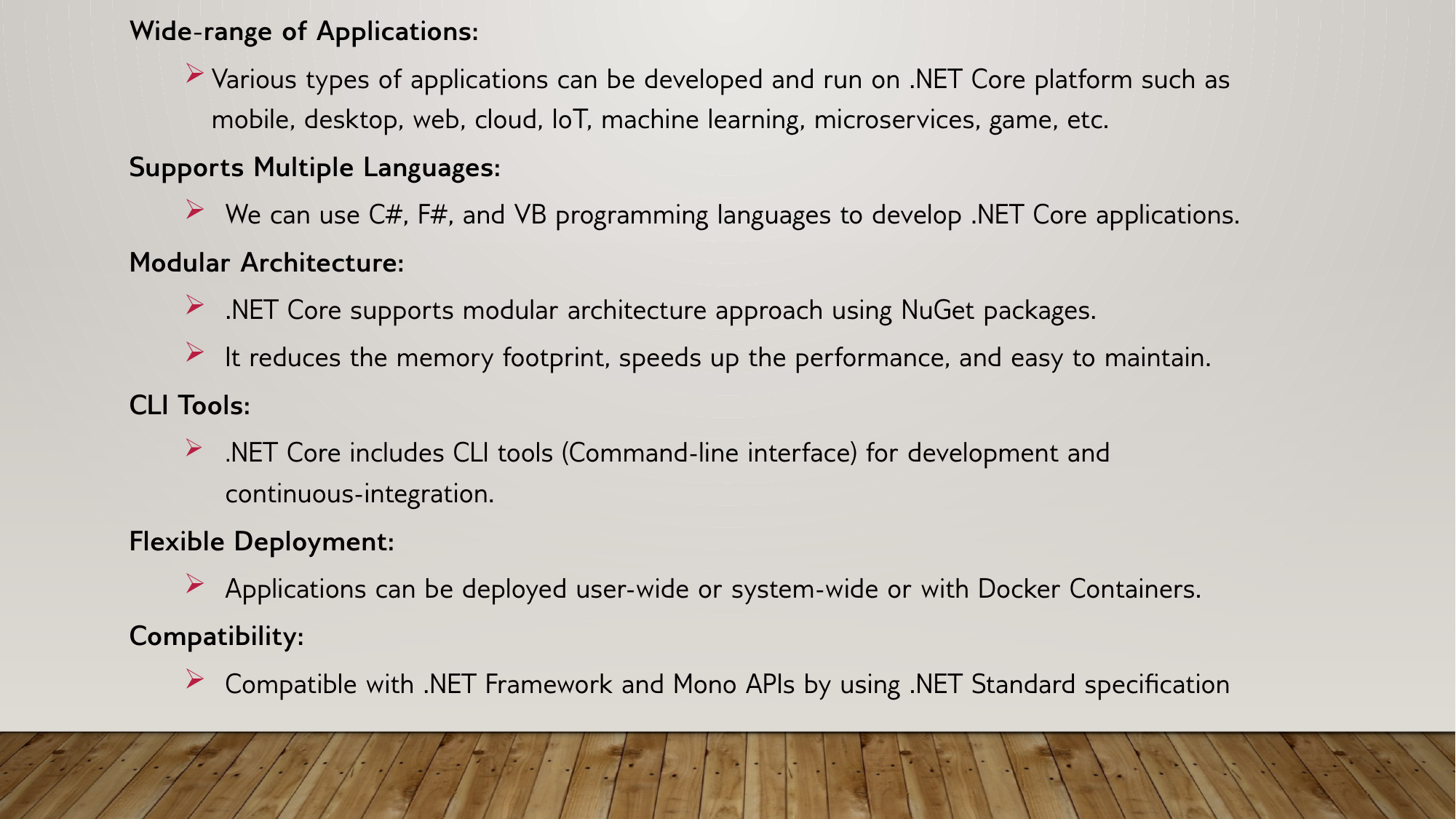

Wide-range of Applications:
Various types of applications can be developed and run on .NET Core platform such as mobile, desktop, web, cloud, IoT, machine learning, microservices, game, etc.
Supports Multiple Languages:
We can use C#, F#, and VB programming languages to develop .NET Core applications.
Modular Architecture:
.NET Core supports modular architecture approach using NuGet packages.
It reduces the memory footprint, speeds up the performance, and easy to maintain.
CLI Tools:
.NET Core includes CLI tools (Command-line interface) for development and continuous-integration.
Flexible Deployment:
Applications can be deployed user-wide or system-wide or with Docker Containers.
Compatibility:
Compatible with .NET Framework and Mono APIs by using .NET Standard specification